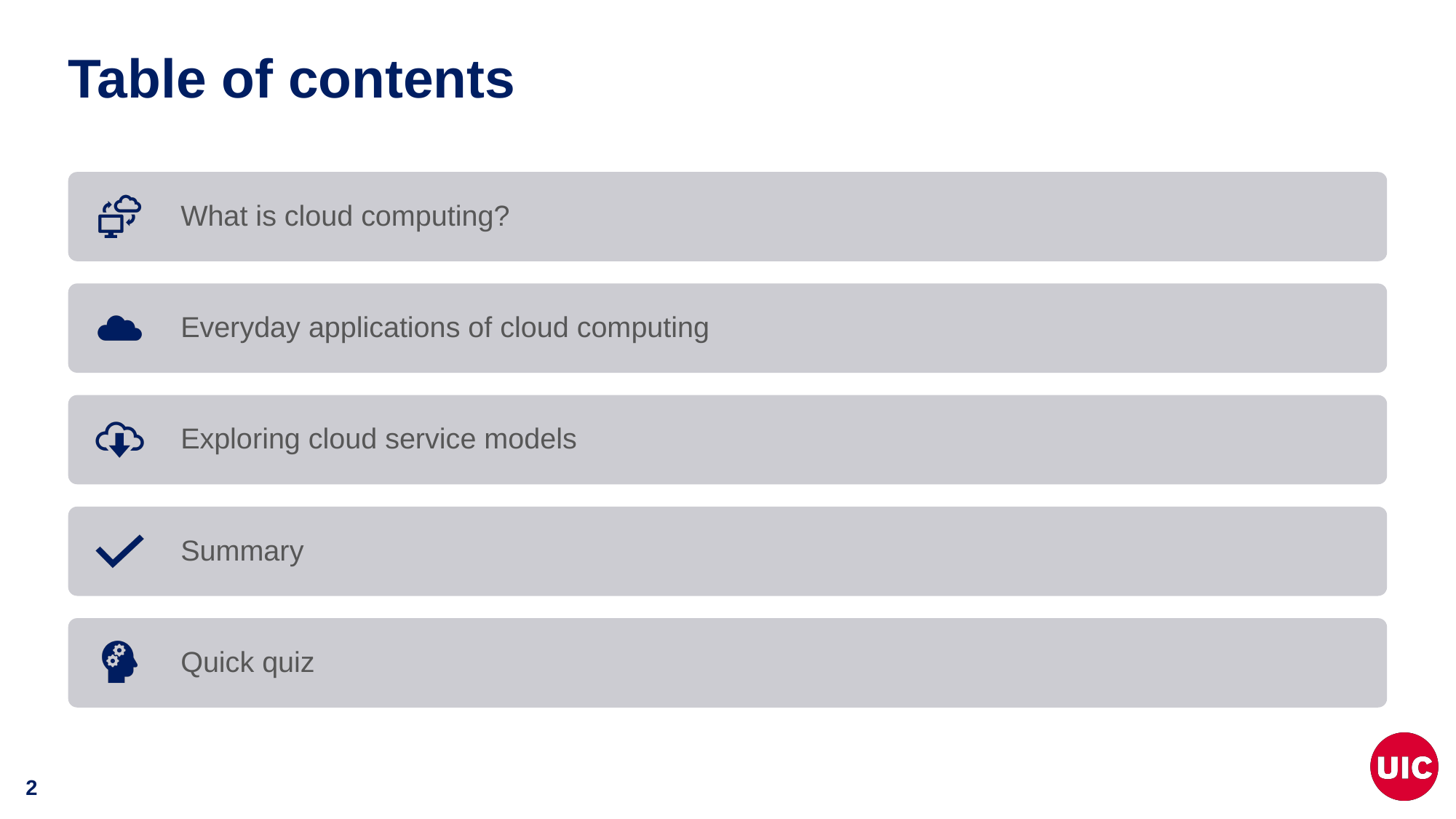

# Table of contents
What is cloud computing?
Everyday applications of cloud computing
Exploring cloud service models
Summary
Quick quiz